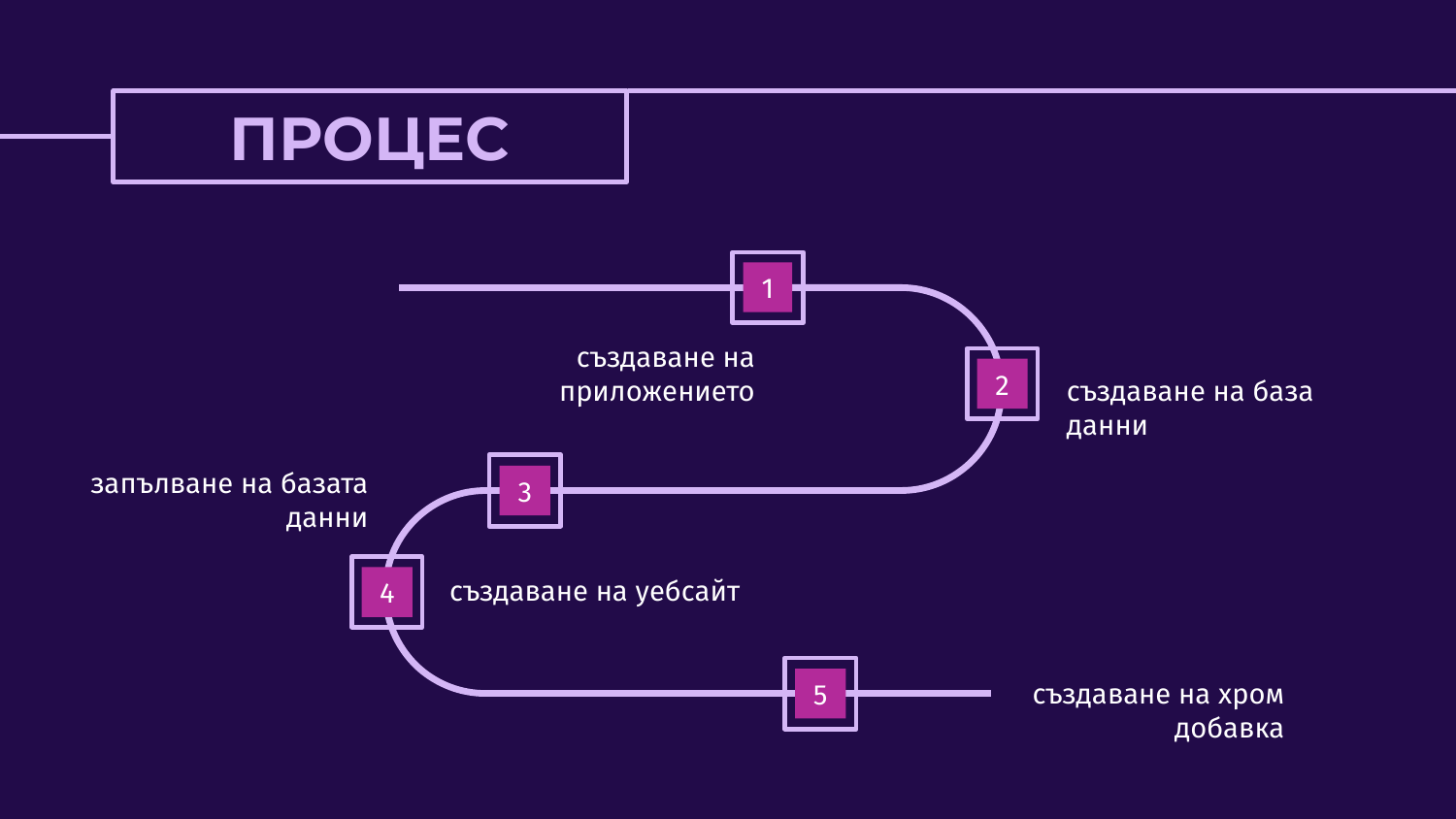

# ПРОЦЕС

1
създаване на приложението
2
създаване на база данни
запълване на базата данни
3
създаване на уебсайт
4
създаване на хром добавка
5